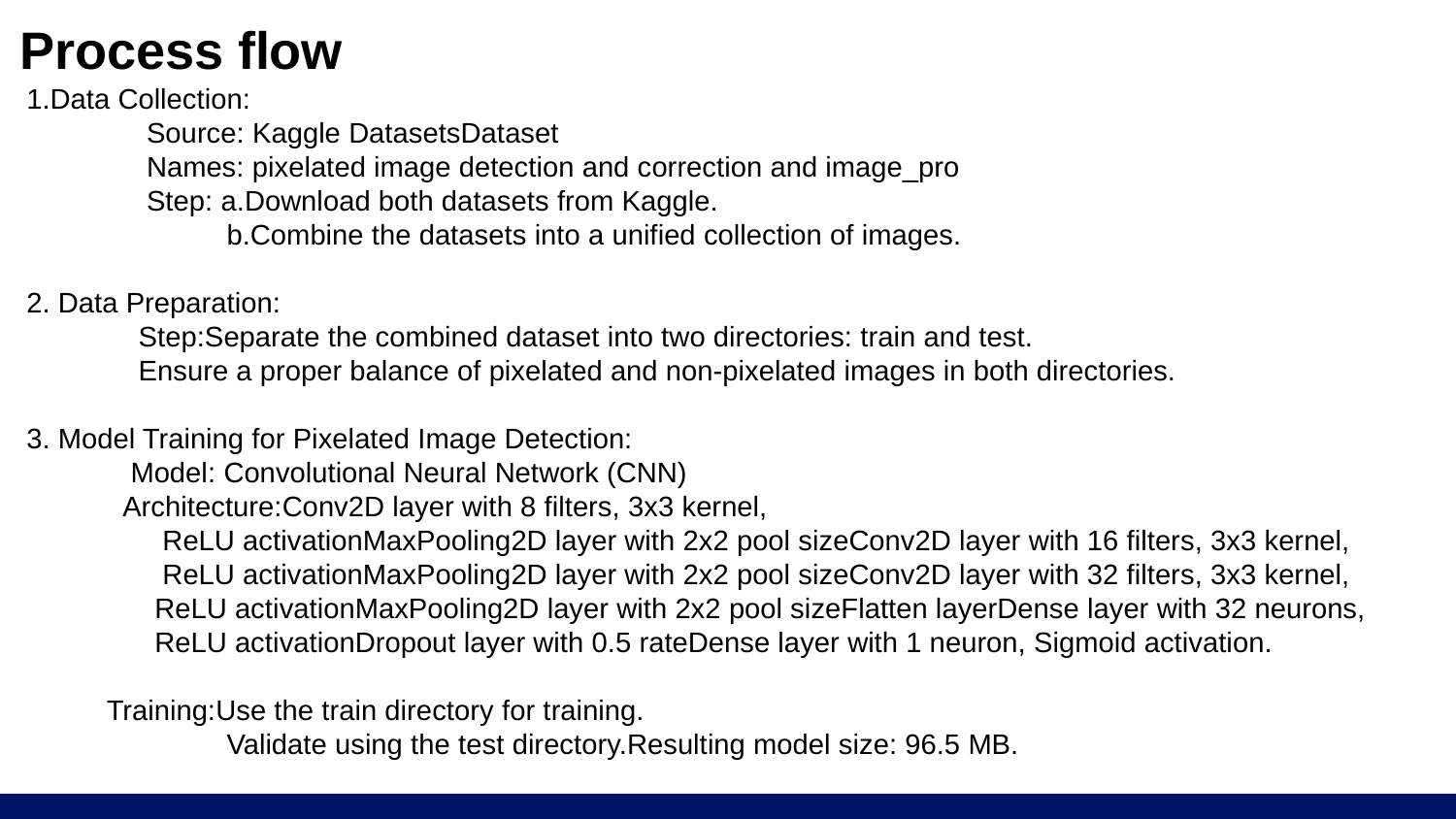

# Process flow
1.Data Collection:
               Source: Kaggle DatasetsDataset
               Names: pixelated image detection and correction and image_pro
               Step: a.Download both datasets from Kaggle.
                         b.Combine the datasets into a unified collection of images.

2. Data Preparation:
              Step:Separate the combined dataset into two directories: train and test.
              Ensure a proper balance of pixelated and non-pixelated images in both directories.

3. Model Training for Pixelated Image Detection:
             Model: Convolutional Neural Network (CNN)
            Architecture:Conv2D layer with 8 filters, 3x3 kernel,
                 ReLU activationMaxPooling2D layer with 2x2 pool sizeConv2D layer with 16 filters, 3x3 kernel,
                 ReLU activationMaxPooling2D layer with 2x2 pool sizeConv2D layer with 32 filters, 3x3 kernel,
                ReLU activationMaxPooling2D layer with 2x2 pool sizeFlatten layerDense layer with 32 neurons,
                ReLU activationDropout layer with 0.5 rateDense layer with 1 neuron, Sigmoid activation.

          Training:Use the train directory for training.
                         Validate using the test directory.Resulting model size: 96.5 MB.